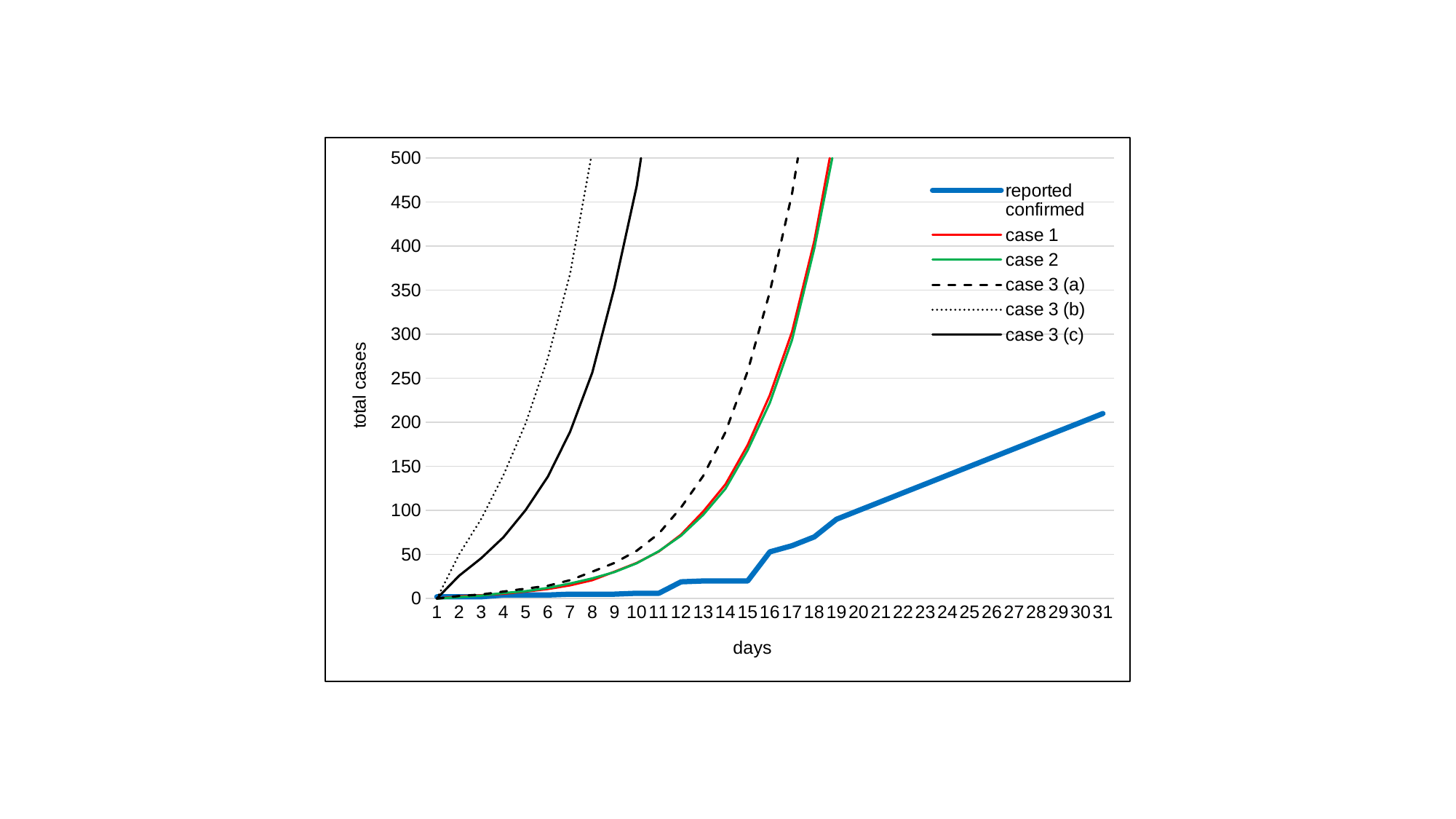

### Chart

| Category | reported confirmed | case 1 | case 2 | case 3 (a) | case 3 (b) | case 3 (c) |
|---|---|---|---|---|---|---|